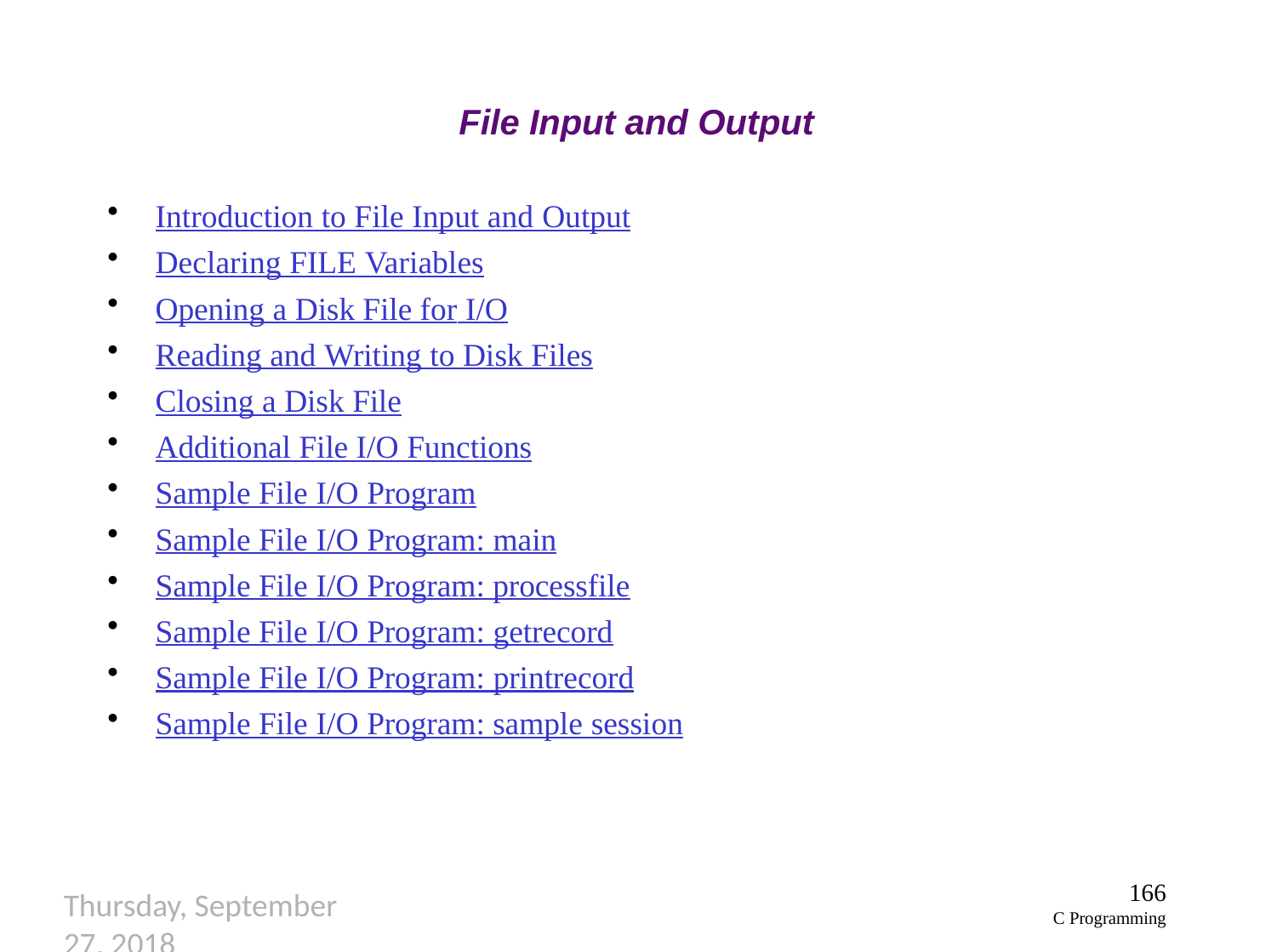

# File Input and Output
Introduction to File Input and Output
Declaring FILE Variables
Opening a Disk File for I/O
Reading and Writing to Disk Files
Closing a Disk File
Additional File I/O Functions
Sample File I/O Program
Sample File I/O Program: main
Sample File I/O Program: processfile
Sample File I/O Program: getrecord
Sample File I/O Program: printrecord
Sample File I/O Program: sample session
166
C Programming
Thursday, September 27, 2018